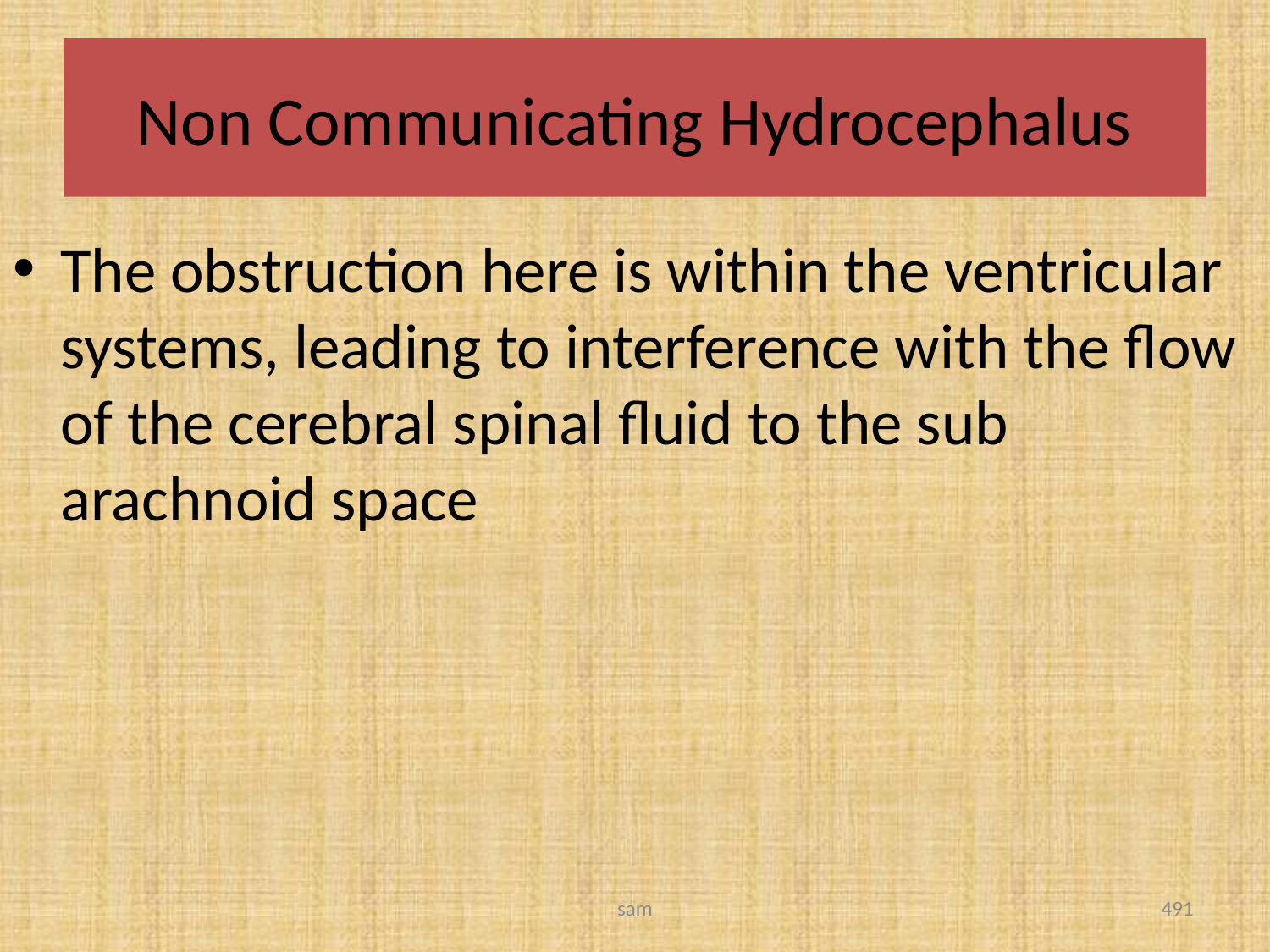

# Non Communicating Hydrocephalus
The obstruction here is within the ventricular systems, leading to interference with the flow of the cerebral spinal fluid to the sub arachnoid space
sam
491